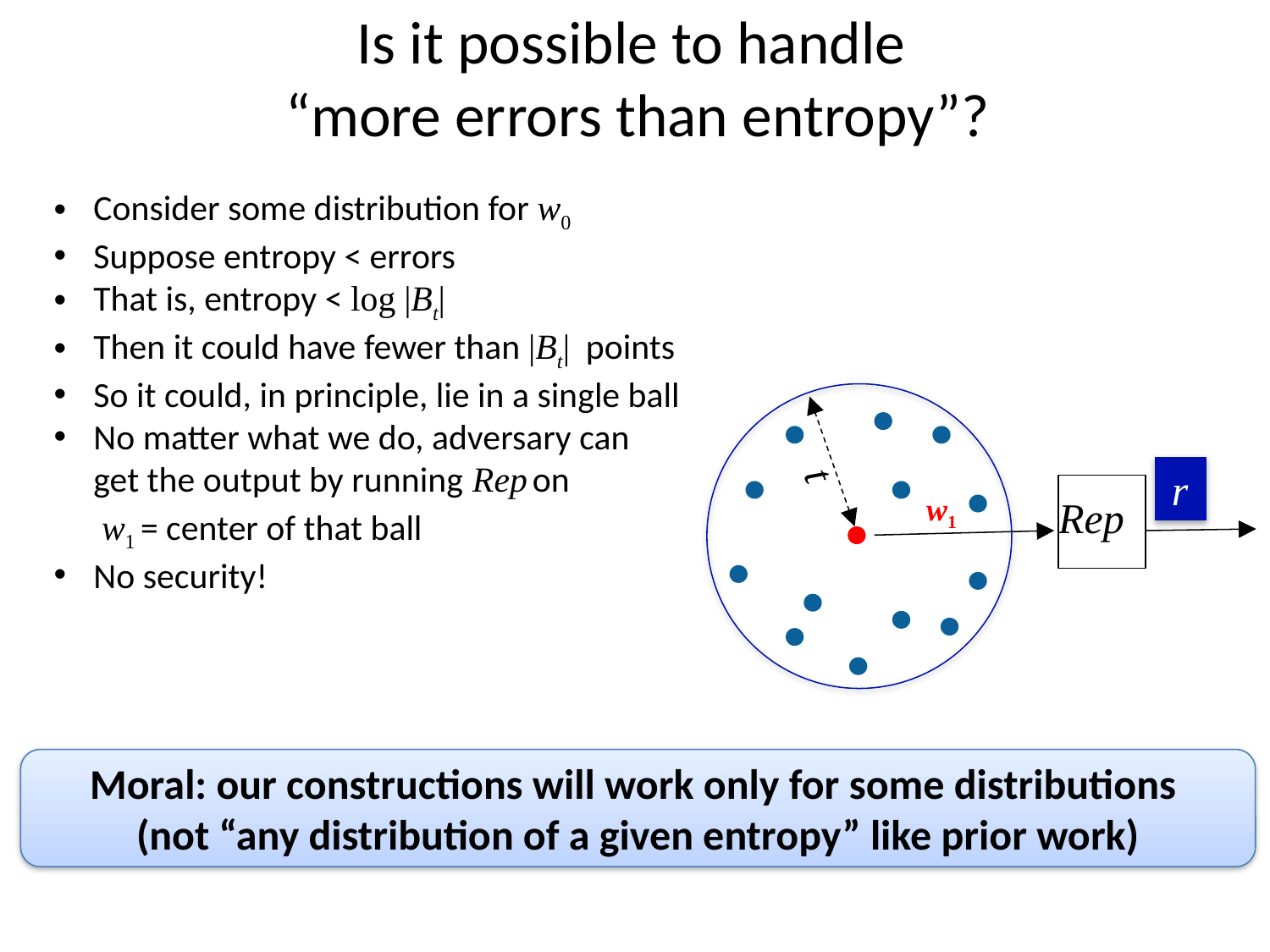

# Is it possible to handle “more errors than entropy”?
Consider some distribution for w0
Suppose entropy < errors
That is, entropy < log |Bt|
Then it could have fewer than |Bt|  points
So it could, in principle, lie in a single ball
No matter what we do, adversary can
get the output by running Rep on
 w1 = center of that ball
No security!

 t
r

w1
Rep

Moral: our constructions will work only for some distributions
(not “any distribution of a given entropy” like prior work)